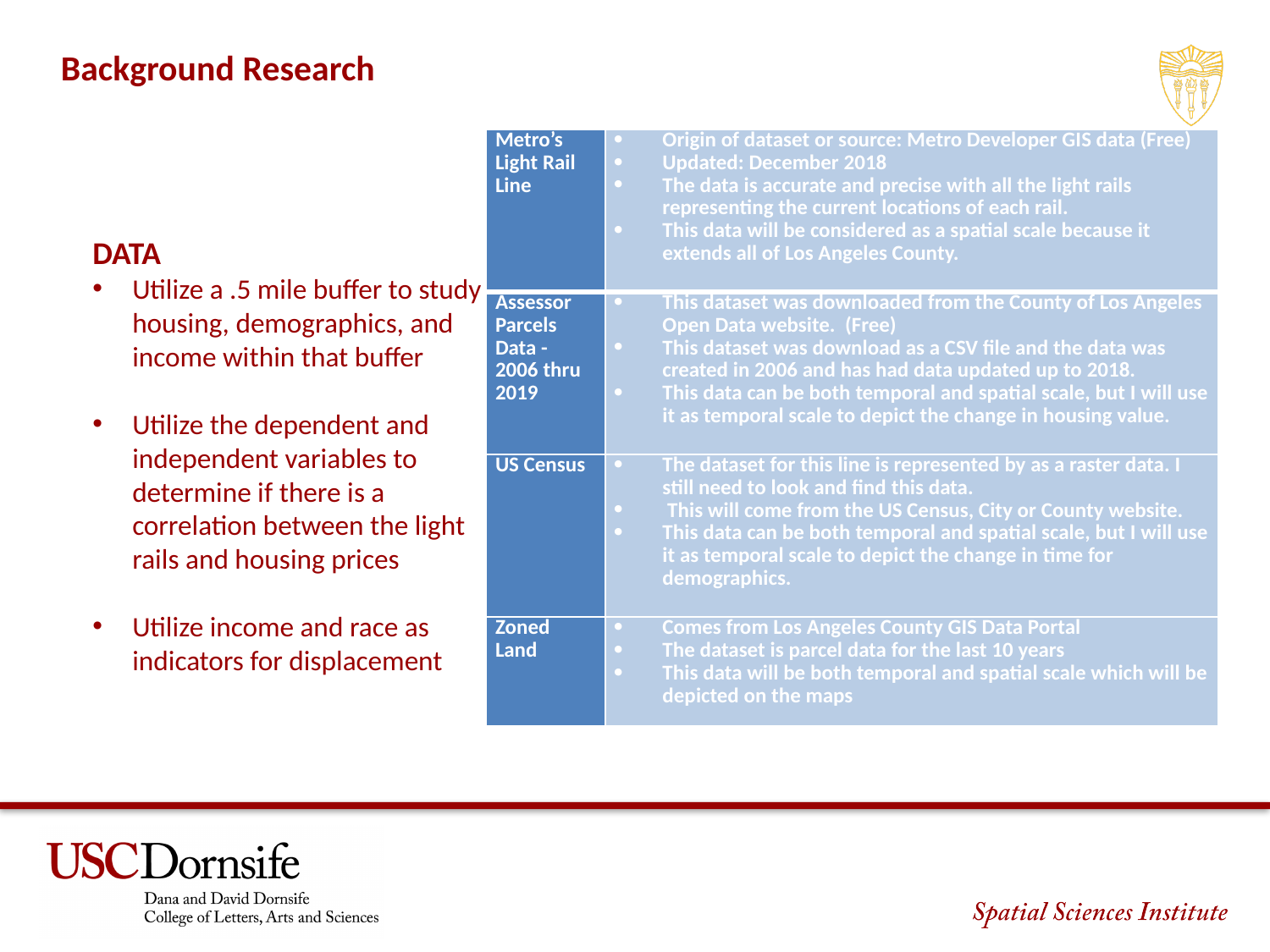

Background Research
| Metro’s Light Rail Line | Origin of dataset or source: Metro Developer GIS data (Free) Updated: December 2018 The data is accurate and precise with all the light rails representing the current locations of each rail. This data will be considered as a spatial scale because it extends all of Los Angeles County. |
| --- | --- |
| Assessor Parcels Data - 2006 thru 2019 | This dataset was downloaded from the County of Los Angeles Open Data website. (Free) This dataset was download as a CSV file and the data was created in 2006 and has had data updated up to 2018. This data can be both temporal and spatial scale, but I will use it as temporal scale to depict the change in housing value. |
| US Census | The dataset for this line is represented by as a raster data. I still need to look and find this data. This will come from the US Census, City or County website. This data can be both temporal and spatial scale, but I will use it as temporal scale to depict the change in time for demographics. |
| Zoned Land | Comes from Los Angeles County GIS Data Portal The dataset is parcel data for the last 10 years This data will be both temporal and spatial scale which will be depicted on the maps |
DATA
Utilize a .5 mile buffer to study housing, demographics, and income within that buffer

Utilize the dependent and independent variables to determine if there is a correlation between the light rails and housing prices

Utilize income and race as indicators for displacement